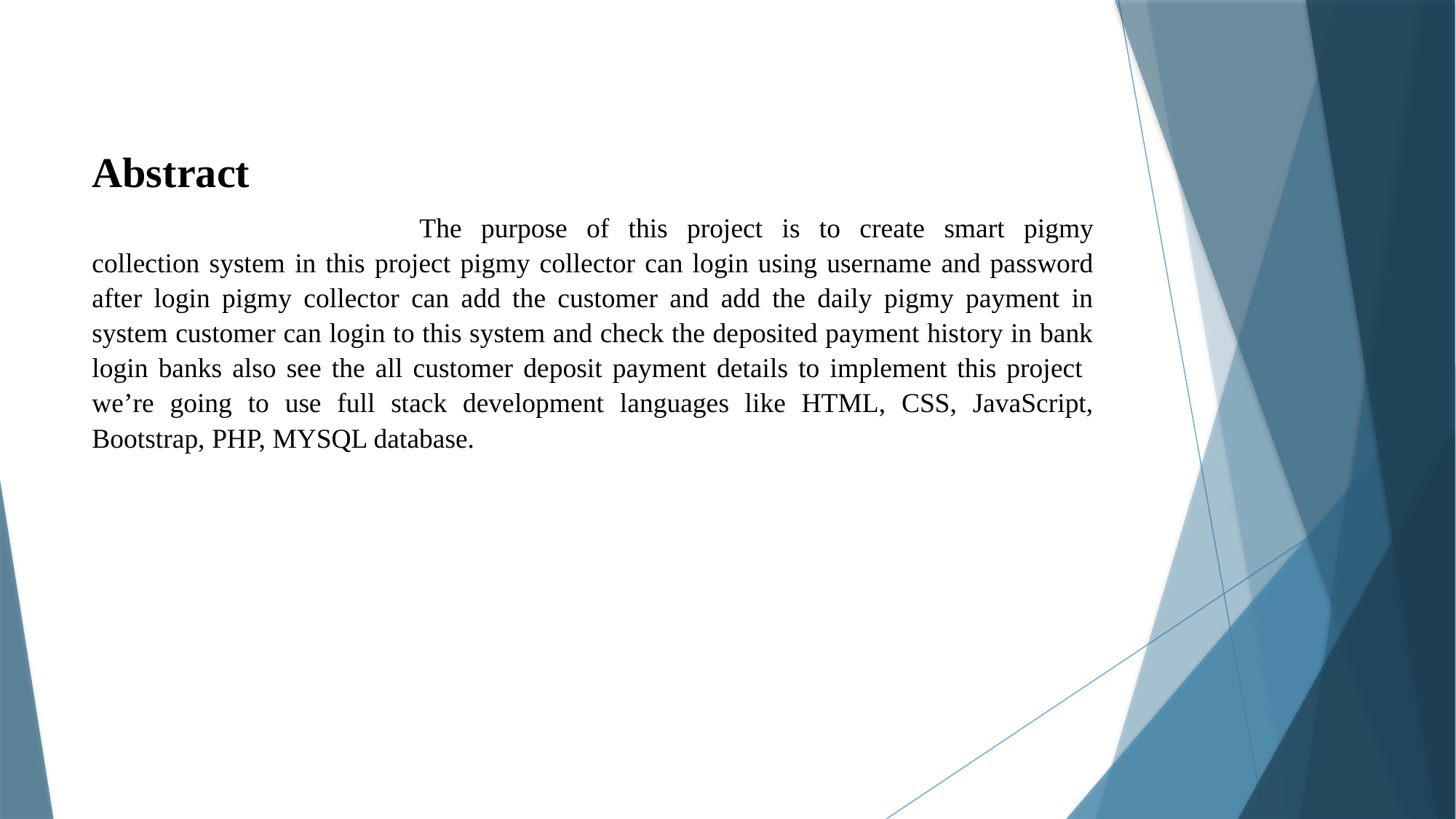

Abstract
			The purpose of this project is to create smart pigmy collection system in this project pigmy collector can login using username and password after login pigmy collector can add the customer and add the daily pigmy payment in system customer can login to this system and check the deposited payment history in bank login banks also see the all customer deposit payment details to implement this project  we’re going to use full stack development languages like HTML, CSS, JavaScript, Bootstrap, PHP, MYSQL database.